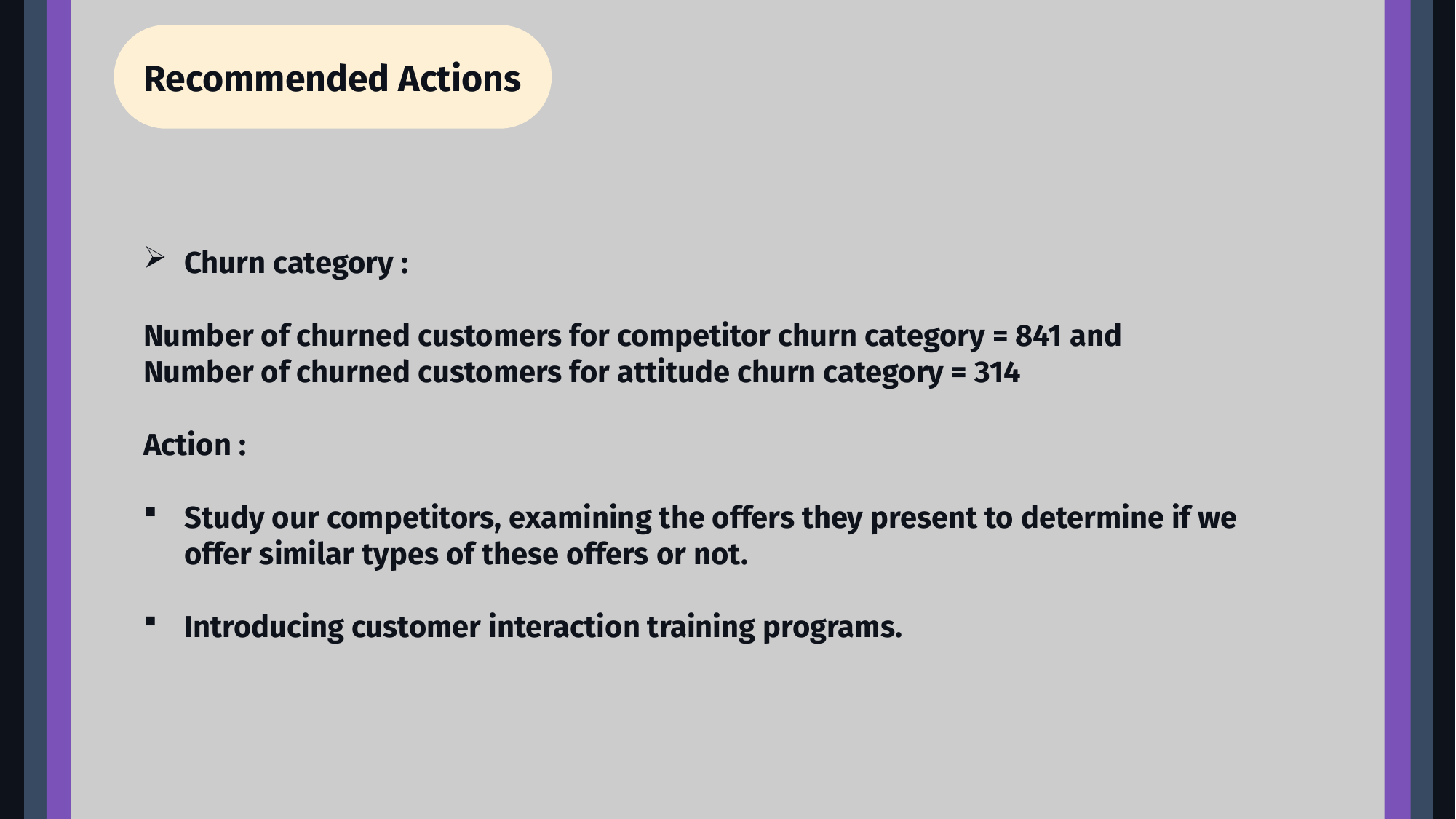

Recommended Actions
Churn category :

Number of churned customers for competitor churn category = 841 and
Number of churned customers for attitude churn category = 314

Action :

Study our competitors, examining the offers they present to determine if we offer similar types of these offers or not.

Introducing customer interaction training programs.